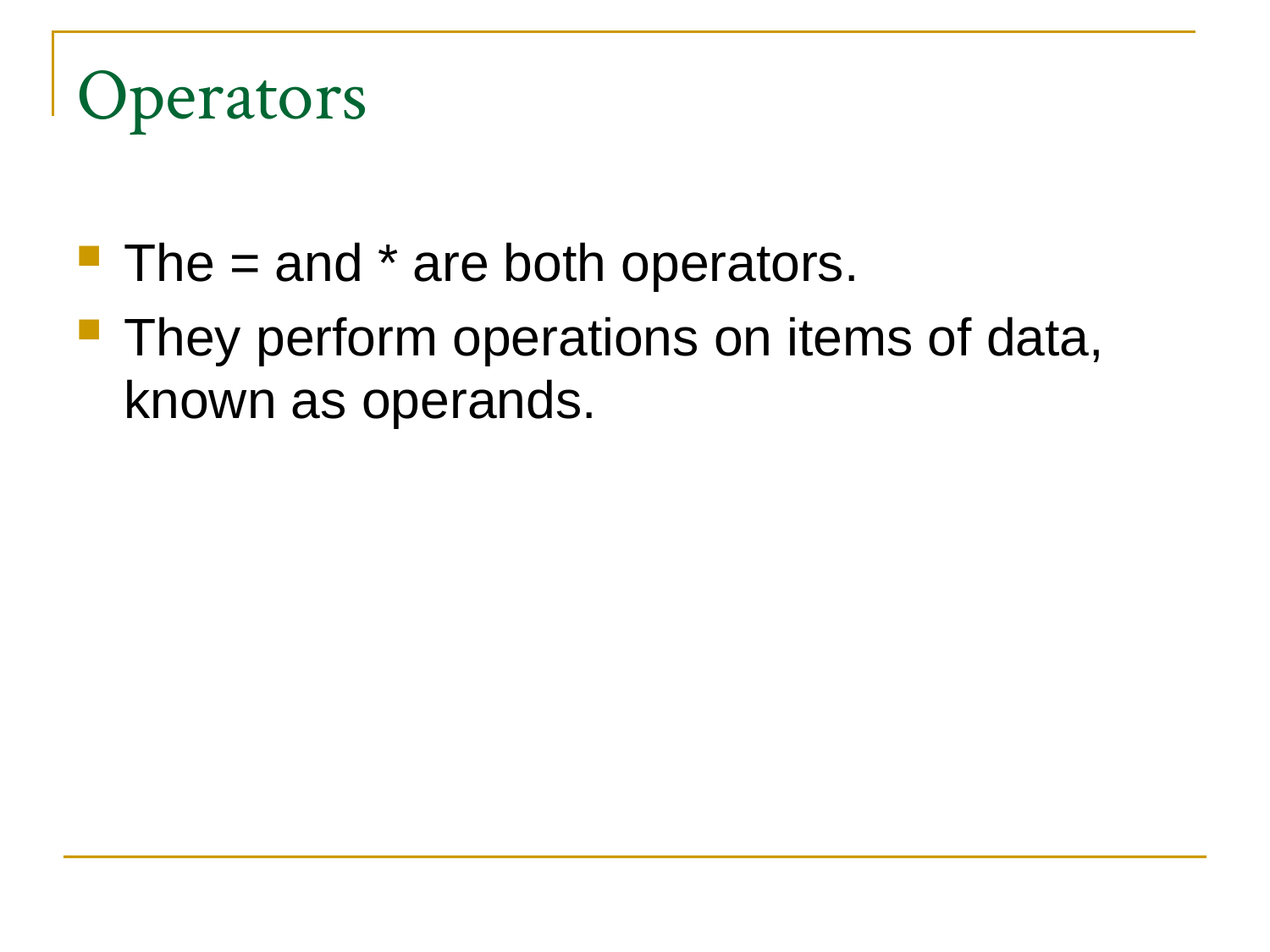

# Operators
The = and * are both operators.
They perform operations on items of data, known as operands.